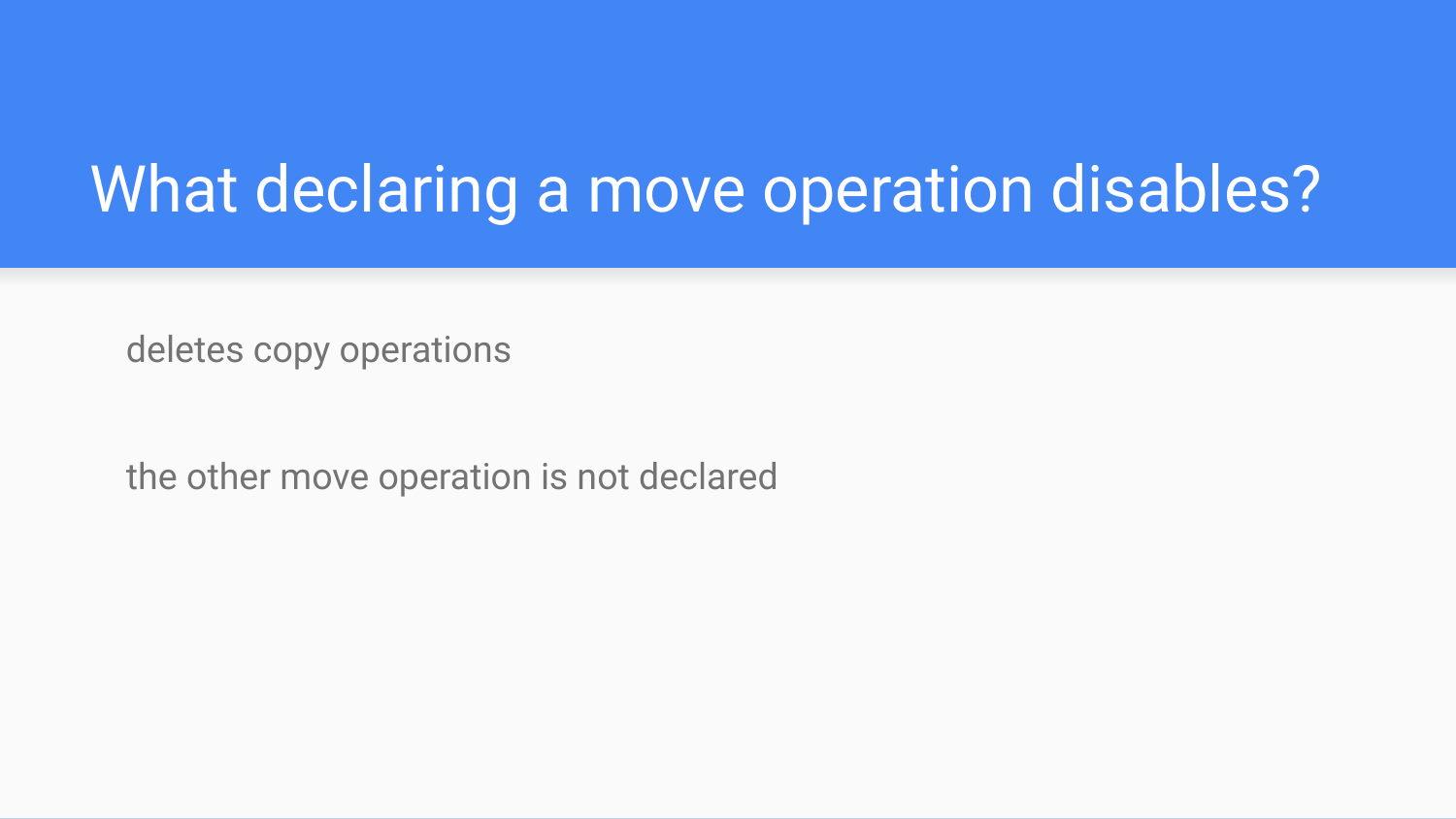

# What declaring a move operation disables?
deletes copy operations
the other move operation is not declared